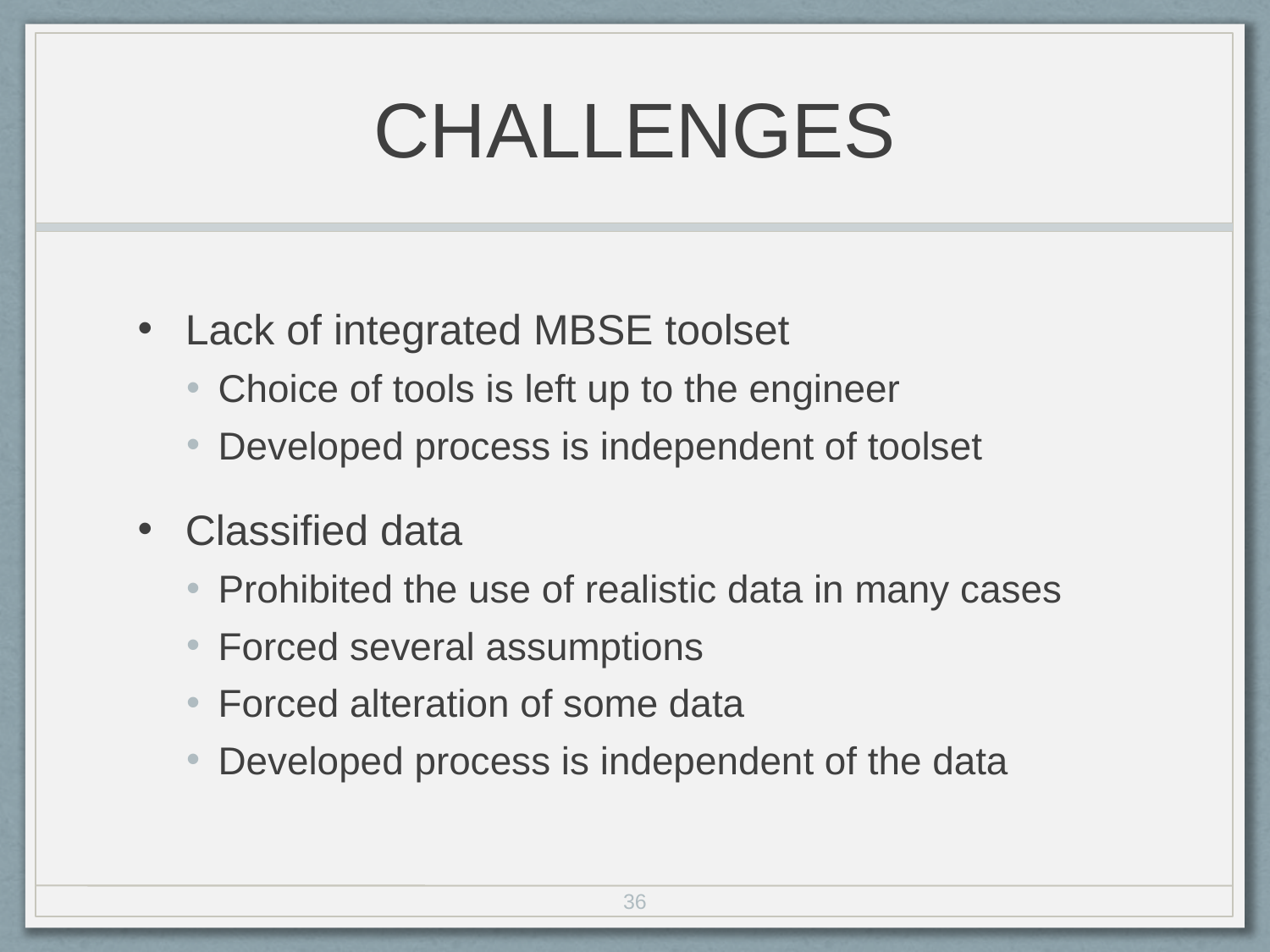

# CHALLENGES
Lack of integrated MBSE toolset
Choice of tools is left up to the engineer
Developed process is independent of toolset
Classified data
Prohibited the use of realistic data in many cases
Forced several assumptions
Forced alteration of some data
Developed process is independent of the data
36